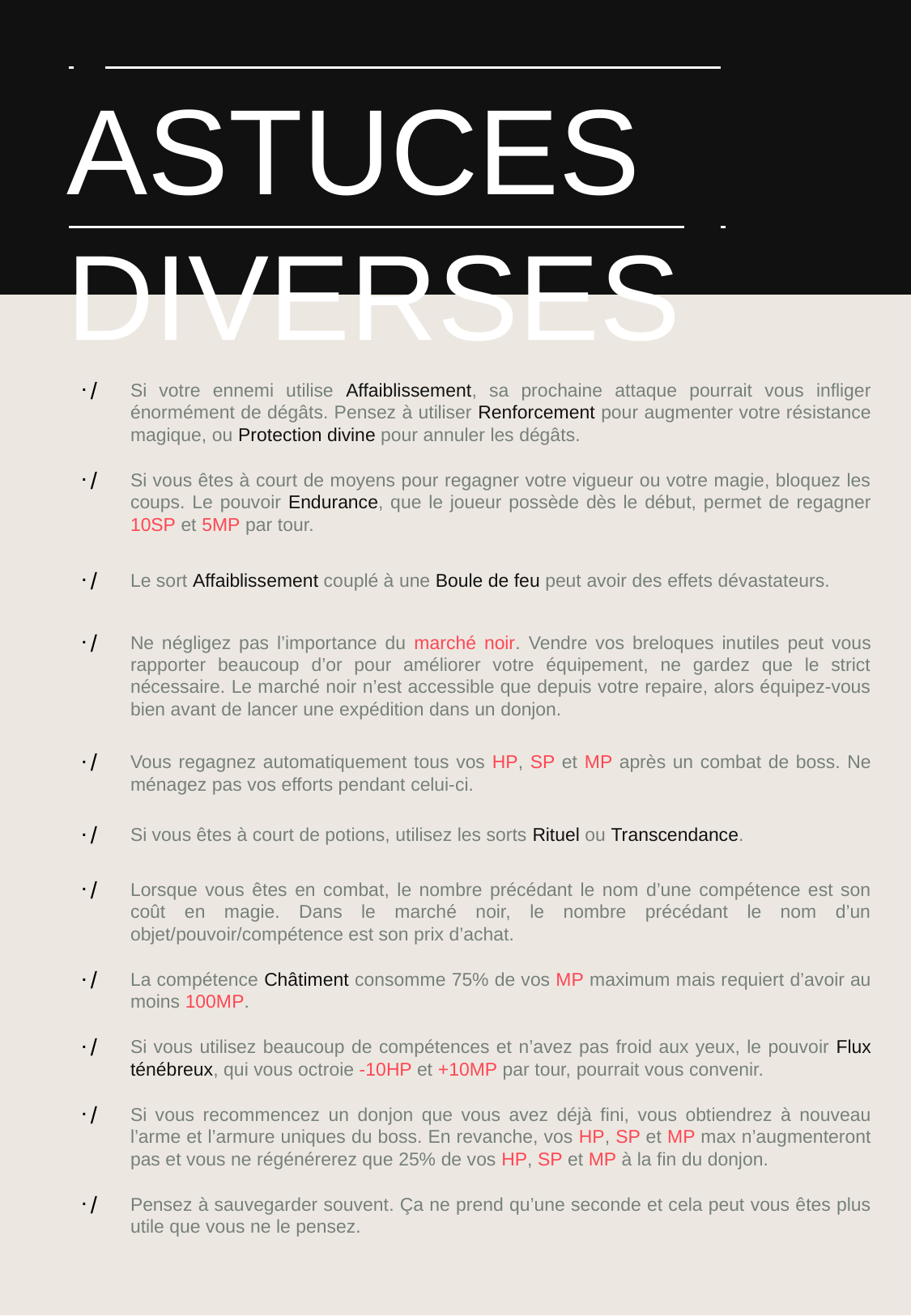

ASTUCES DIVERSES
.
/
Si votre ennemi utilise Affaiblissement, sa prochaine attaque pourrait vous infliger énormément de dégâts. Pensez à utiliser Renforcement pour augmenter votre résistance magique, ou Protection divine pour annuler les dégâts.
.
/
Si vous êtes à court de moyens pour regagner votre vigueur ou votre magie, bloquez les coups. Le pouvoir Endurance, que le joueur possède dès le début, permet de regagner 10SP et 5MP par tour.
.
/
Le sort Affaiblissement couplé à une Boule de feu peut avoir des effets dévastateurs.
.
/
Ne négligez pas l’importance du marché noir. Vendre vos breloques inutiles peut vous rapporter beaucoup d’or pour améliorer votre équipement, ne gardez que le strict nécessaire. Le marché noir n’est accessible que depuis votre repaire, alors équipez-vous bien avant de lancer une expédition dans un donjon.
.
/
Vous regagnez automatiquement tous vos HP, SP et MP après un combat de boss. Ne ménagez pas vos efforts pendant celui-ci.
.
/
Si vous êtes à court de potions, utilisez les sorts Rituel ou Transcendance.
.
/
Lorsque vous êtes en combat, le nombre précédant le nom d’une compétence est son coût en magie. Dans le marché noir, le nombre précédant le nom d’un objet/pouvoir/compétence est son prix d’achat.
.
/
La compétence Châtiment consomme 75% de vos MP maximum mais requiert d’avoir au moins 100MP.
.
/
Si vous utilisez beaucoup de compétences et n’avez pas froid aux yeux, le pouvoir Flux ténébreux, qui vous octroie -10HP et +10MP par tour, pourrait vous convenir.
.
/
Si vous recommencez un donjon que vous avez déjà fini, vous obtiendrez à nouveau l’arme et l’armure uniques du boss. En revanche, vos HP, SP et MP max n’augmenteront pas et vous ne régénérerez que 25% de vos HP, SP et MP à la fin du donjon.
.
/
Pensez à sauvegarder souvent. Ça ne prend qu’une seconde et cela peut vous êtes plus utile que vous ne le pensez.